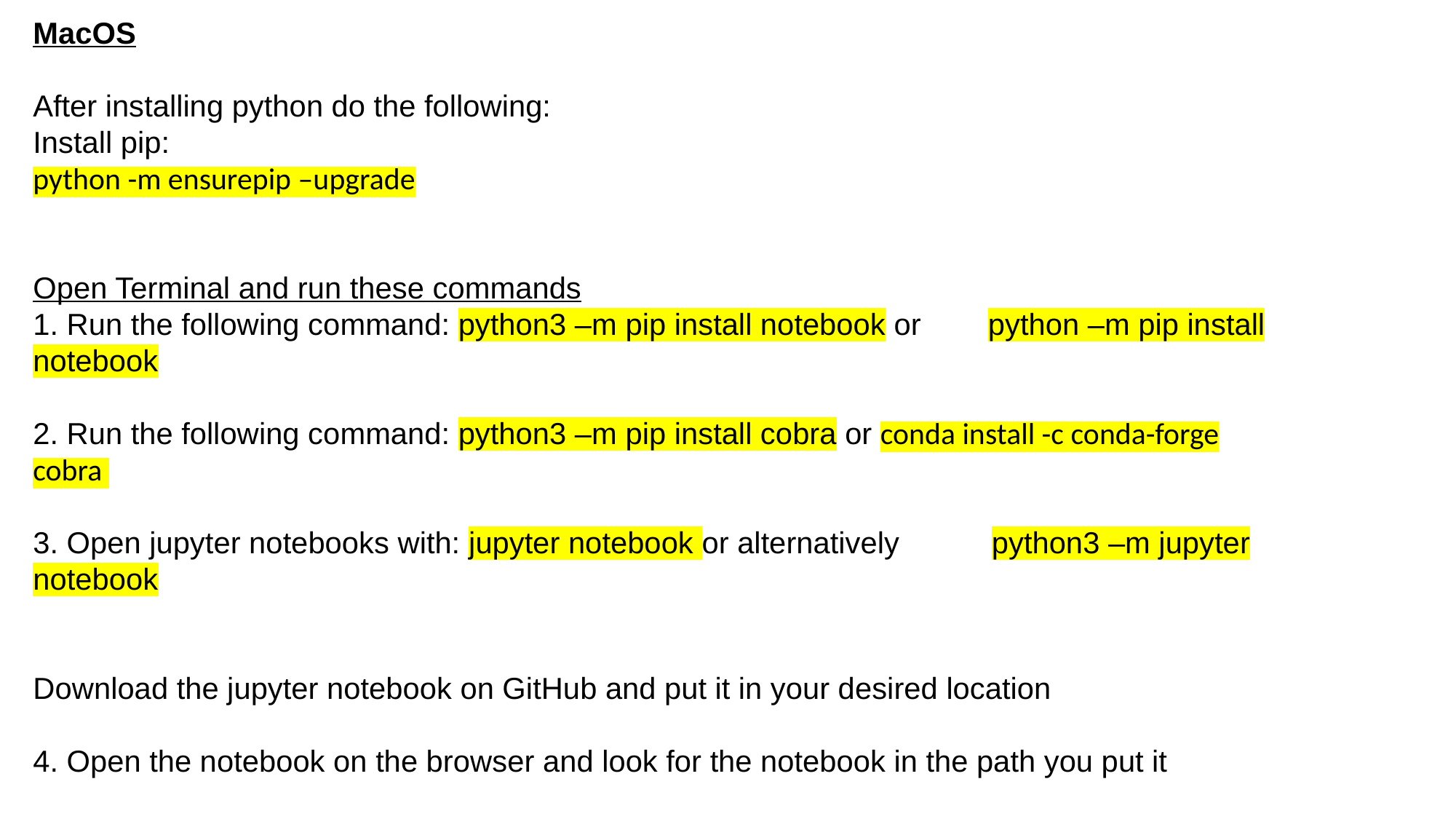

MacOS

After installing python do the following:
Install pip:
python -m ensurepip –upgrade

Open Terminal and run these commands
1. Run the following command: python3 –m pip install notebook or        python –m pip install notebook

2. Run the following command: python3 –m pip install cobra or conda install -c conda-forge cobra

3. Open jupyter notebooks with: jupyter notebook or alternatively           python3 –m jupyter notebook

Download the jupyter notebook on GitHub and put it in your desired location

4. Open the notebook on the browser and look for the notebook in the path you put it